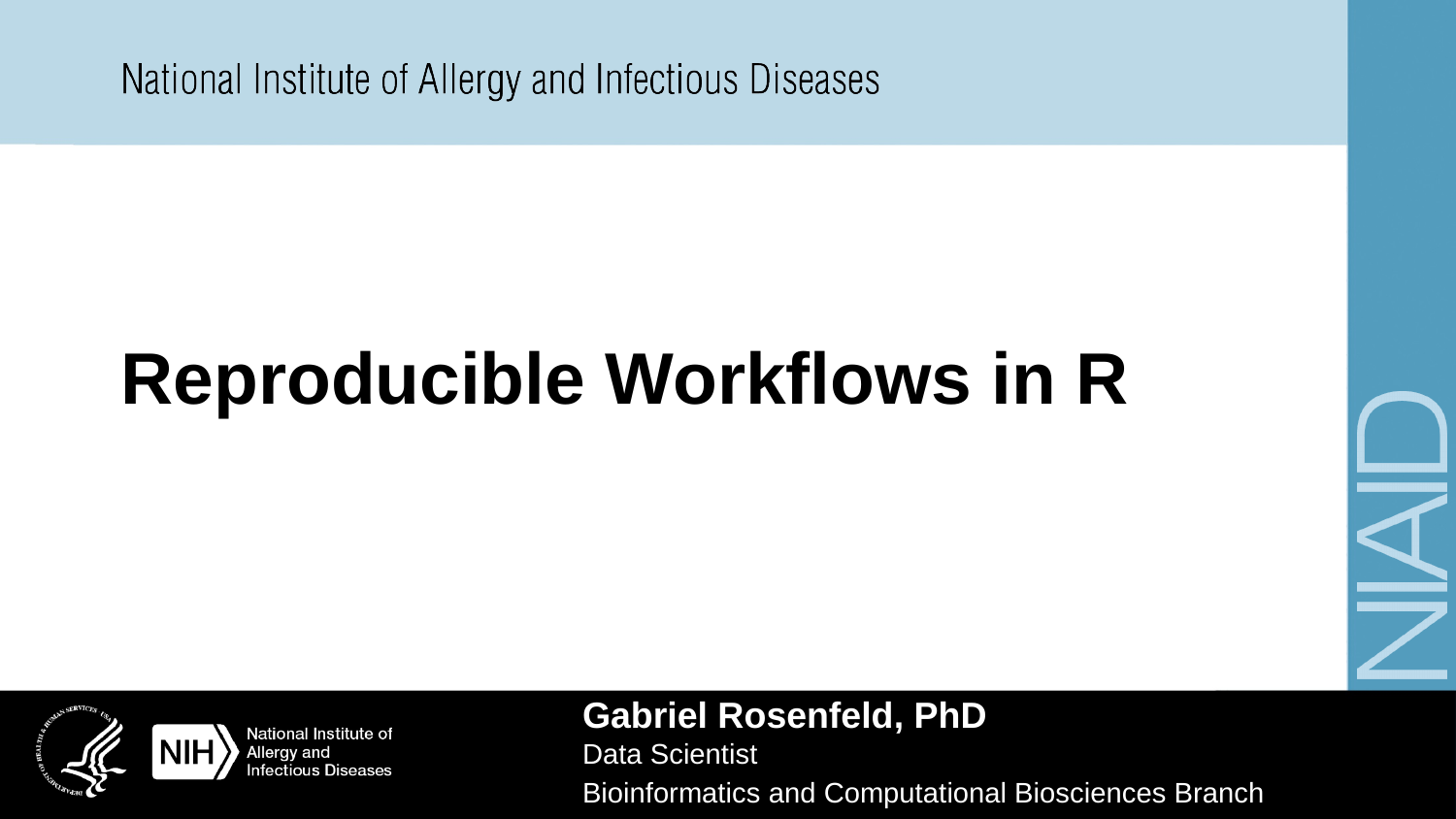

# Reproducible Workflows in R
Gabriel Rosenfeld, PhD
Data Scientist
Bioinformatics and Computational Biosciences Branch